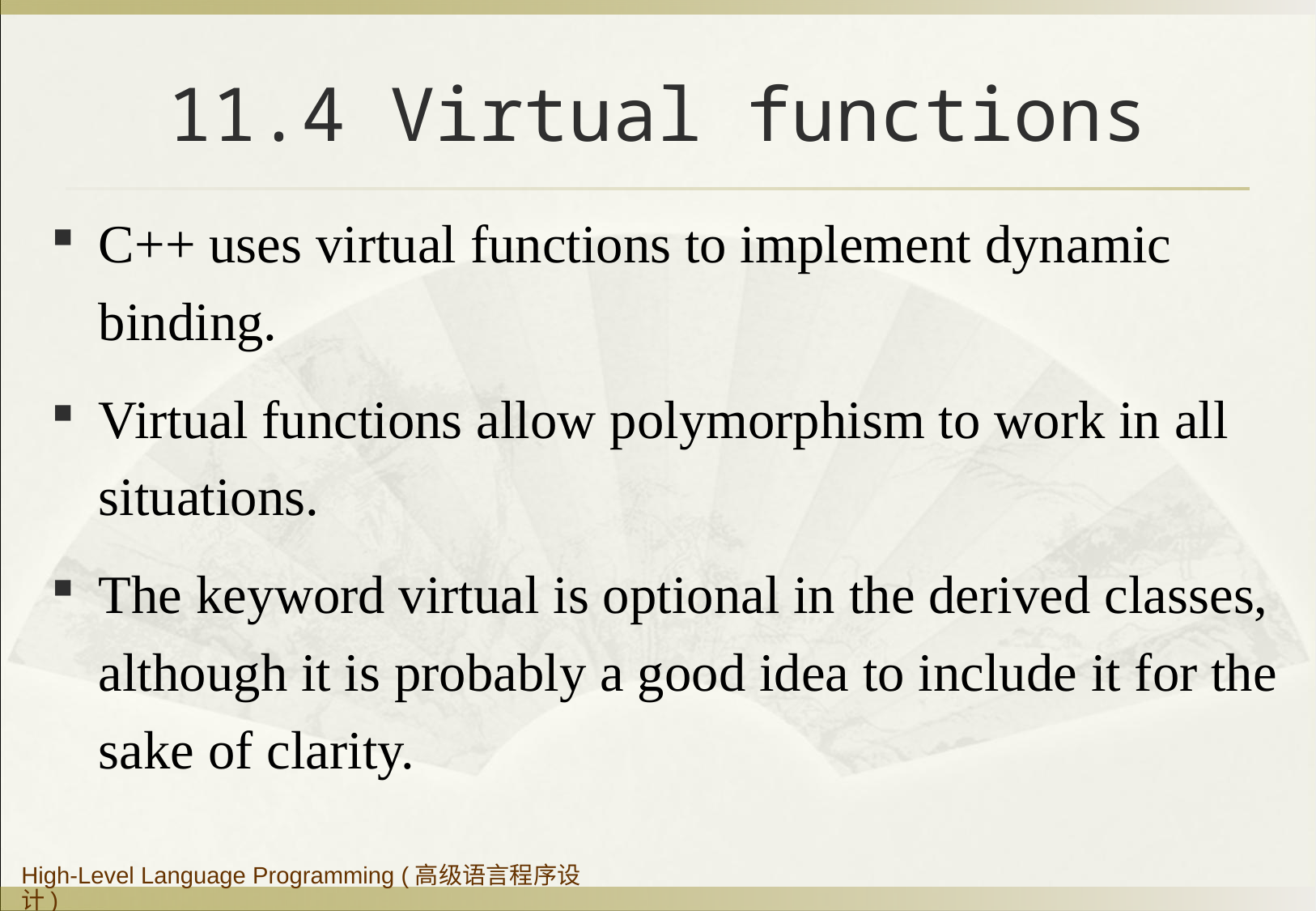

# 11.4 Virtual functions
C++ uses virtual functions to implement dynamic binding.
Virtual functions allow polymorphism to work in all situations.
The keyword virtual is optional in the derived classes, although it is probably a good idea to include it for the sake of clarity.